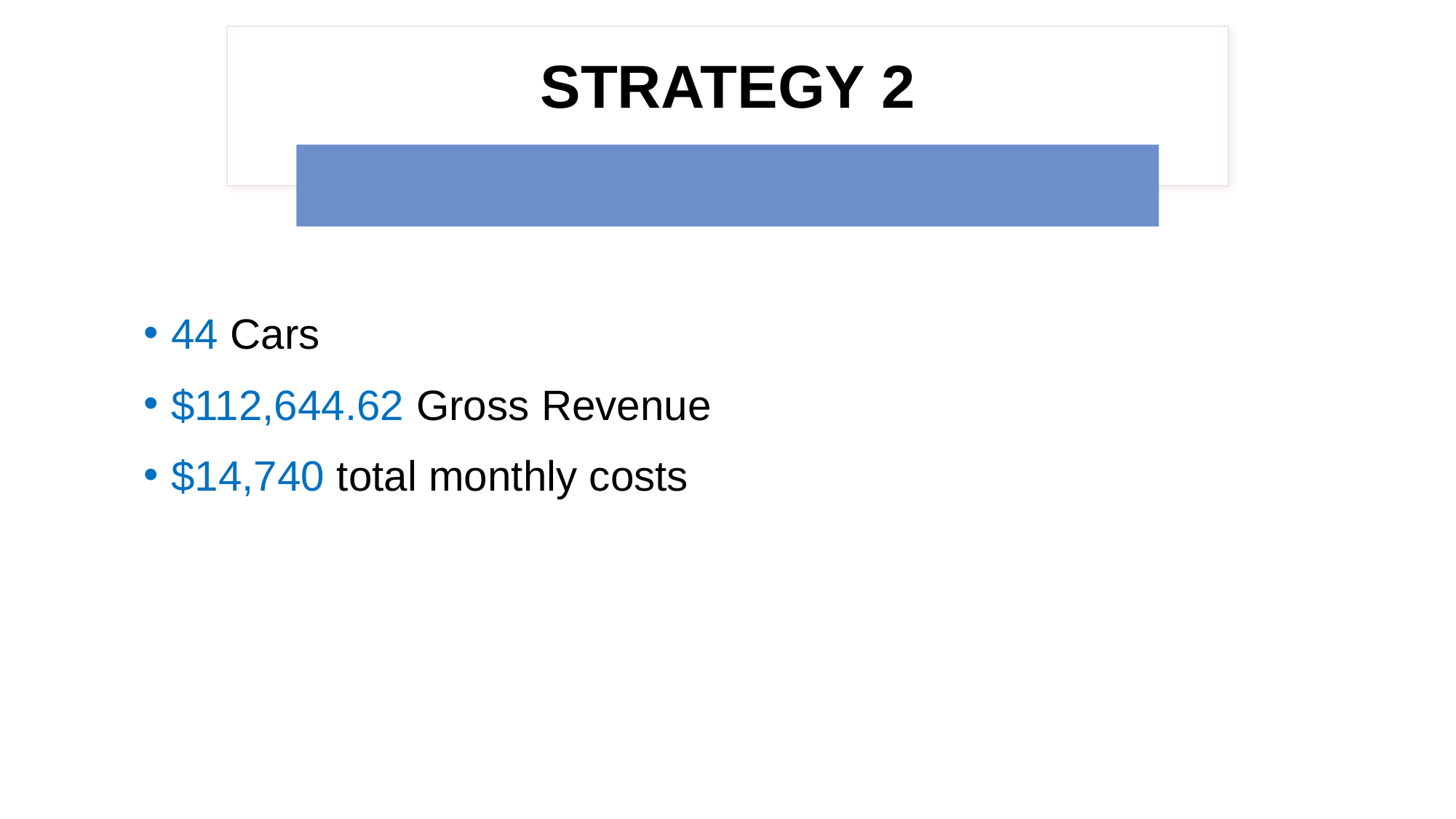

# STRATEGY 2

44 Cars
$112,644.62 Gross Revenue
$14,740 total monthly costs